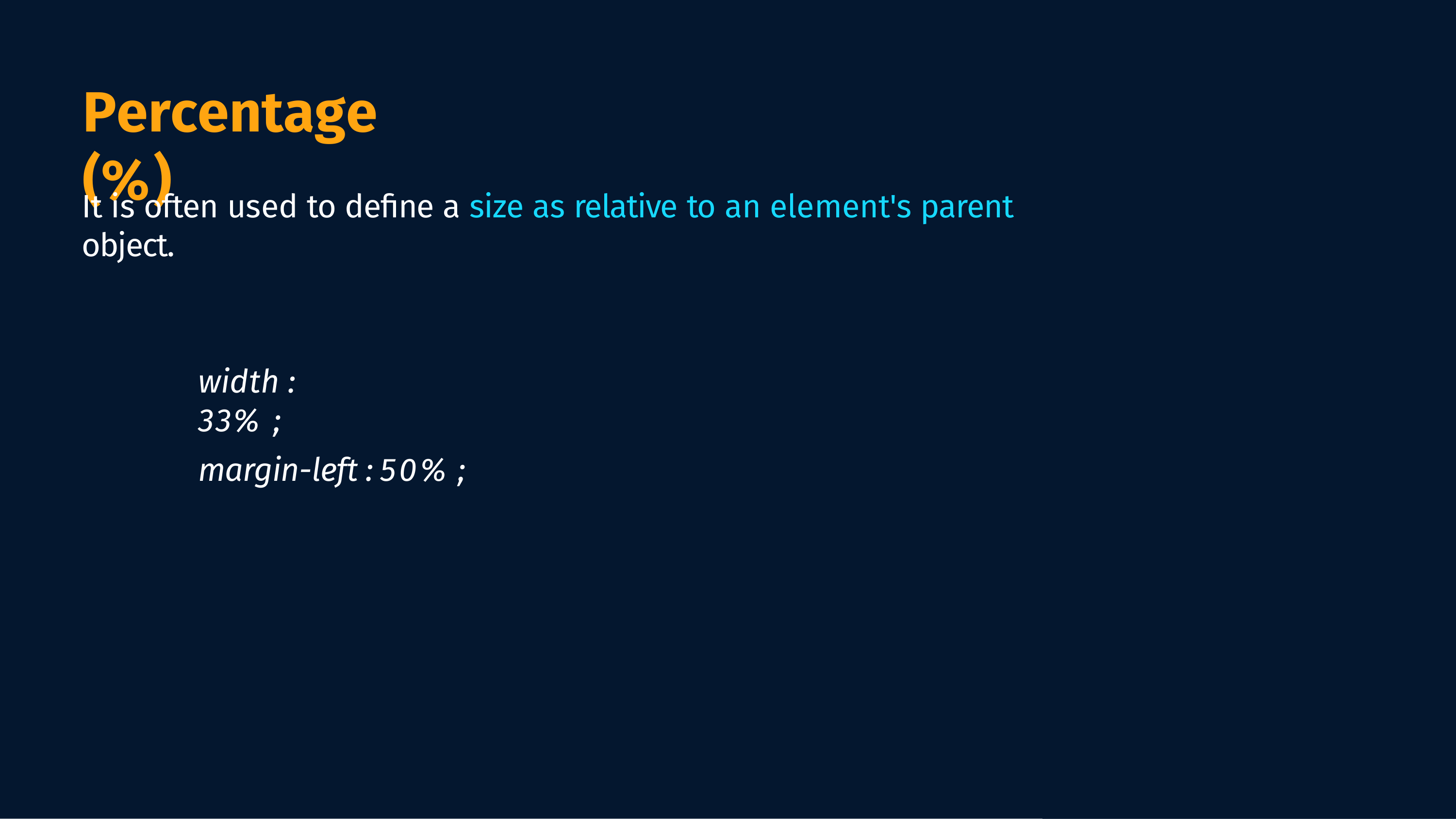

# Percentage (%)
It is often used to define a size as relative to an element's parent object.
width : 33% ;
margin-left : 50% ;

show 50% of parent for h1

make one par & one chŤld dŤv

sometŤmes the relatŤon Ťs also to some other property not  just sŤze, but that Ťs not very commonly used